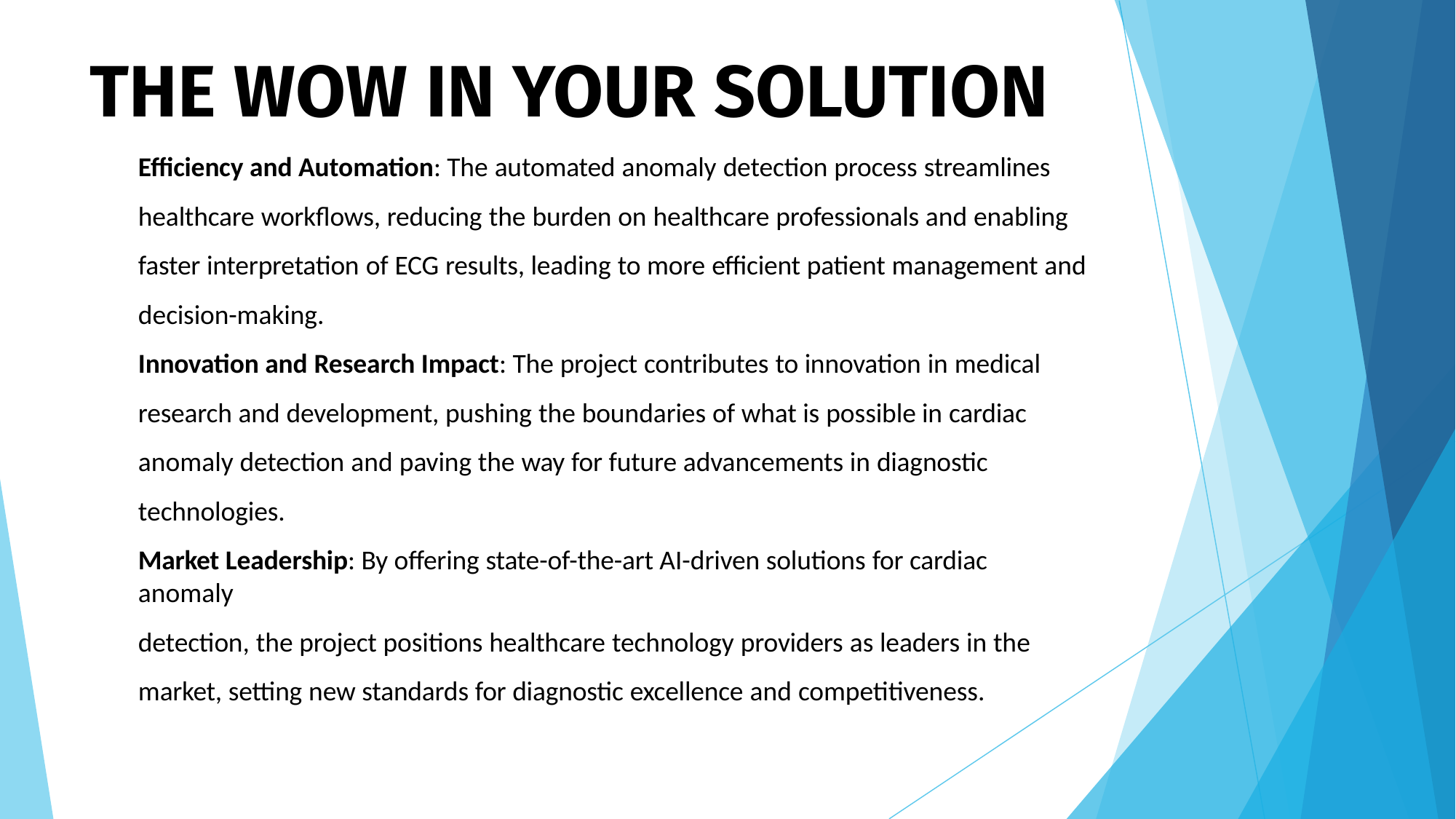

# THE WOW IN YOUR SOLUTION
Efficiency and Automation: The automated anomaly detection process streamlines  healthcare workflows, reducing the burden on healthcare professionals and enabling  faster interpretation of ECG results, leading to more efficient patient management and  decision-making.
Innovation and Research Impact: The project contributes to innovation in medical  research and development, pushing the boundaries of what is possible in cardiac  anomaly detection and paving the way for future advancements in diagnostic  technologies.
Market Leadership: By offering state-of-the-art AI-driven solutions for cardiac anomaly
detection, the project positions healthcare technology providers as leaders in the
market, setting new standards for diagnostic excellence and competitiveness.